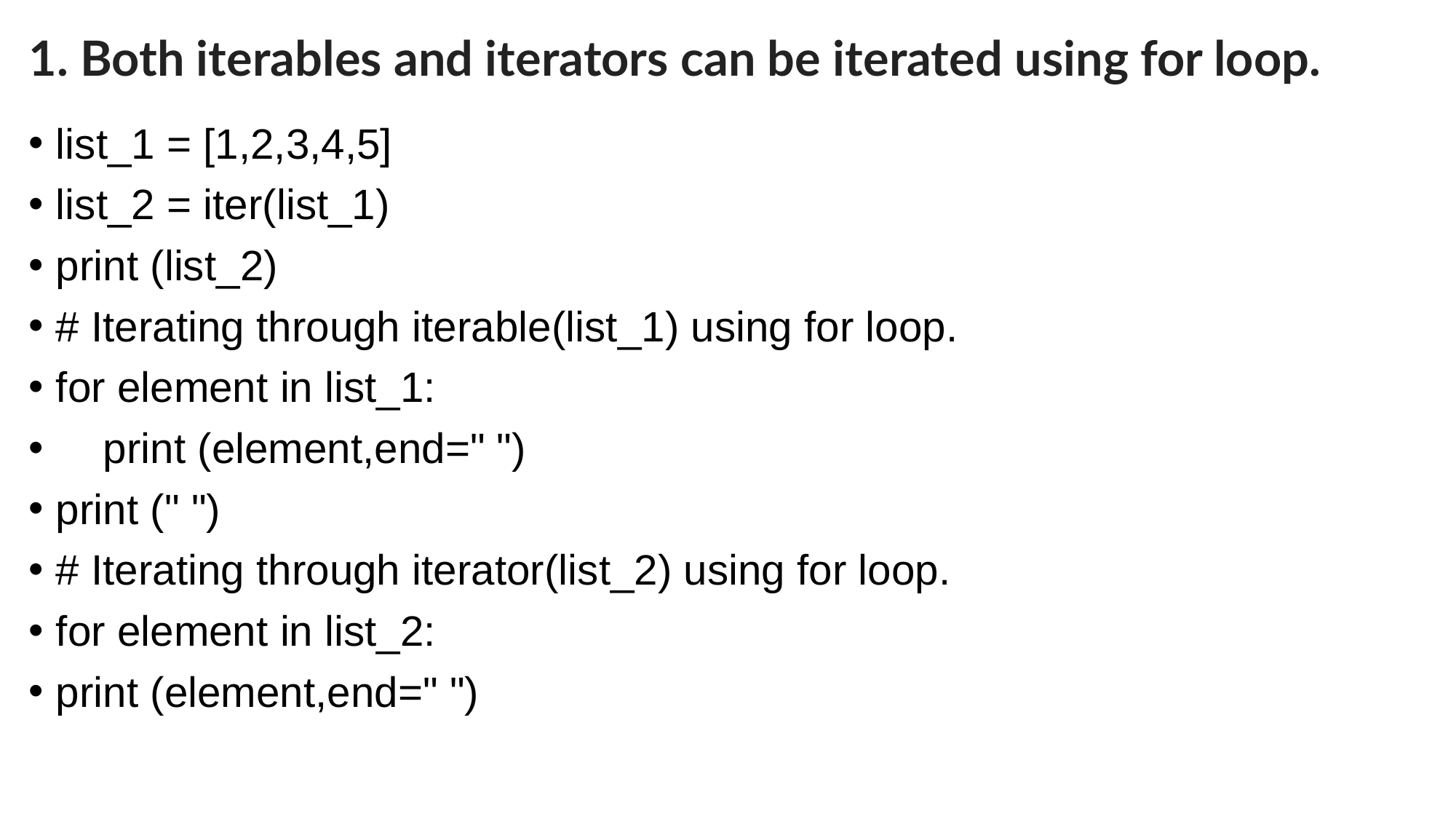

# 1. Both iterables and iterators can be iterated using for loop.
list_1 = [1,2,3,4,5]
list_2 = iter(list_1)
print (list_2)
# Iterating through iterable(list_1) using for loop.
for element in list_1:
    print (element,end=" ")
print (" ")
# Iterating through iterator(list_2) using for loop.
for element in list_2:
print (element,end=" ")